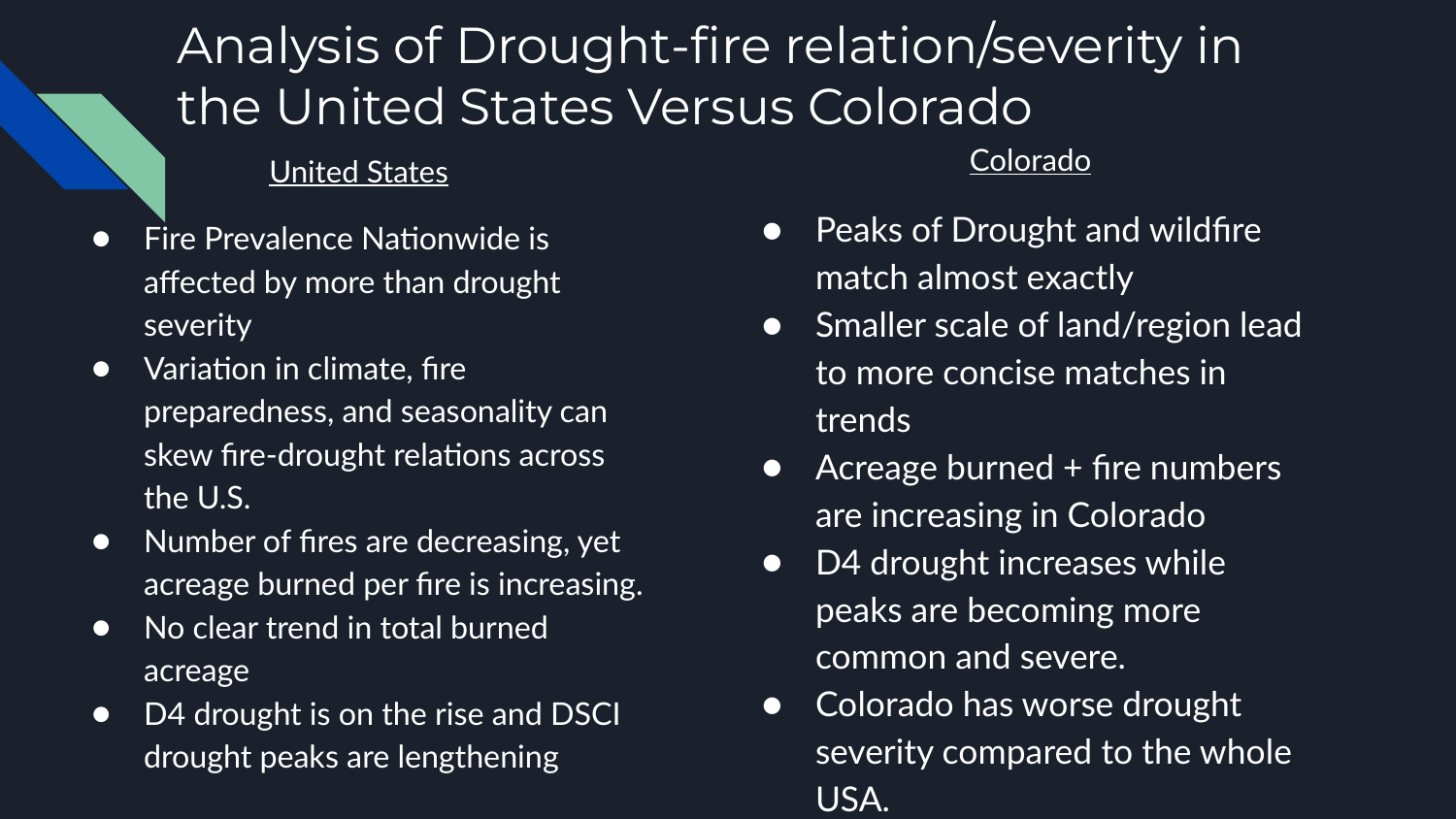

# Analysis of Drought-fire relation/severity in the United States Versus Colorado
Colorado
Peaks of Drought and wildfire match almost exactly
Smaller scale of land/region lead to more concise matches in trends
Acreage burned + fire numbers are increasing in Colorado
D4 drought increases while peaks are becoming more common and severe.
Colorado has worse drought severity compared to the whole USA.
United States
Fire Prevalence Nationwide is affected by more than drought severity
Variation in climate, fire preparedness, and seasonality can skew fire-drought relations across the U.S.
Number of fires are decreasing, yet acreage burned per fire is increasing.
No clear trend in total burned acreage
D4 drought is on the rise and DSCI drought peaks are lengthening